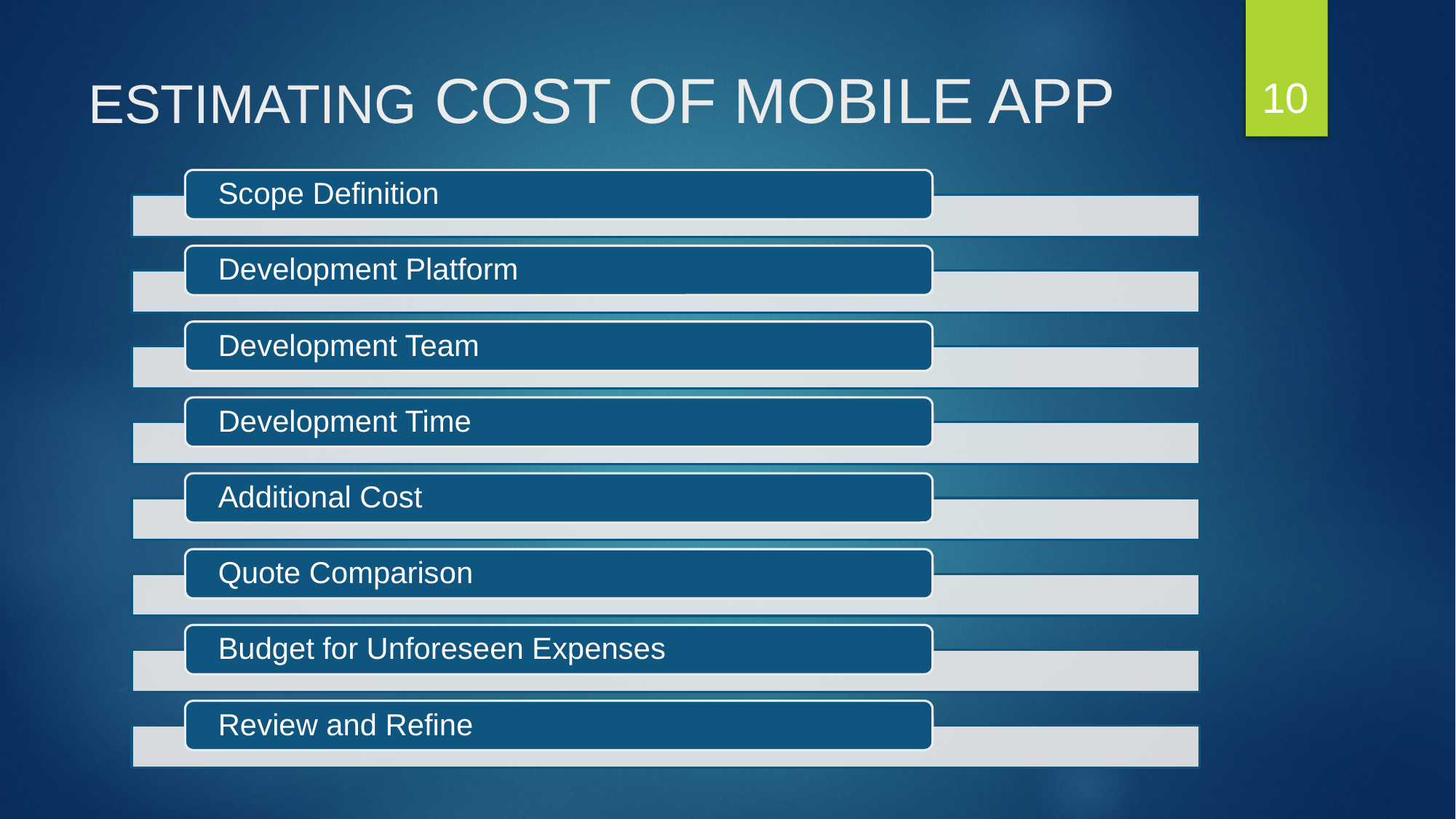

10
# ESTIMATING COST OF MOBILE APP
Scope Definition
Development Platform
Development Team
Development Time
Additional Cost
Quote Comparison
Budget for Unforeseen Expenses
Review and Refine